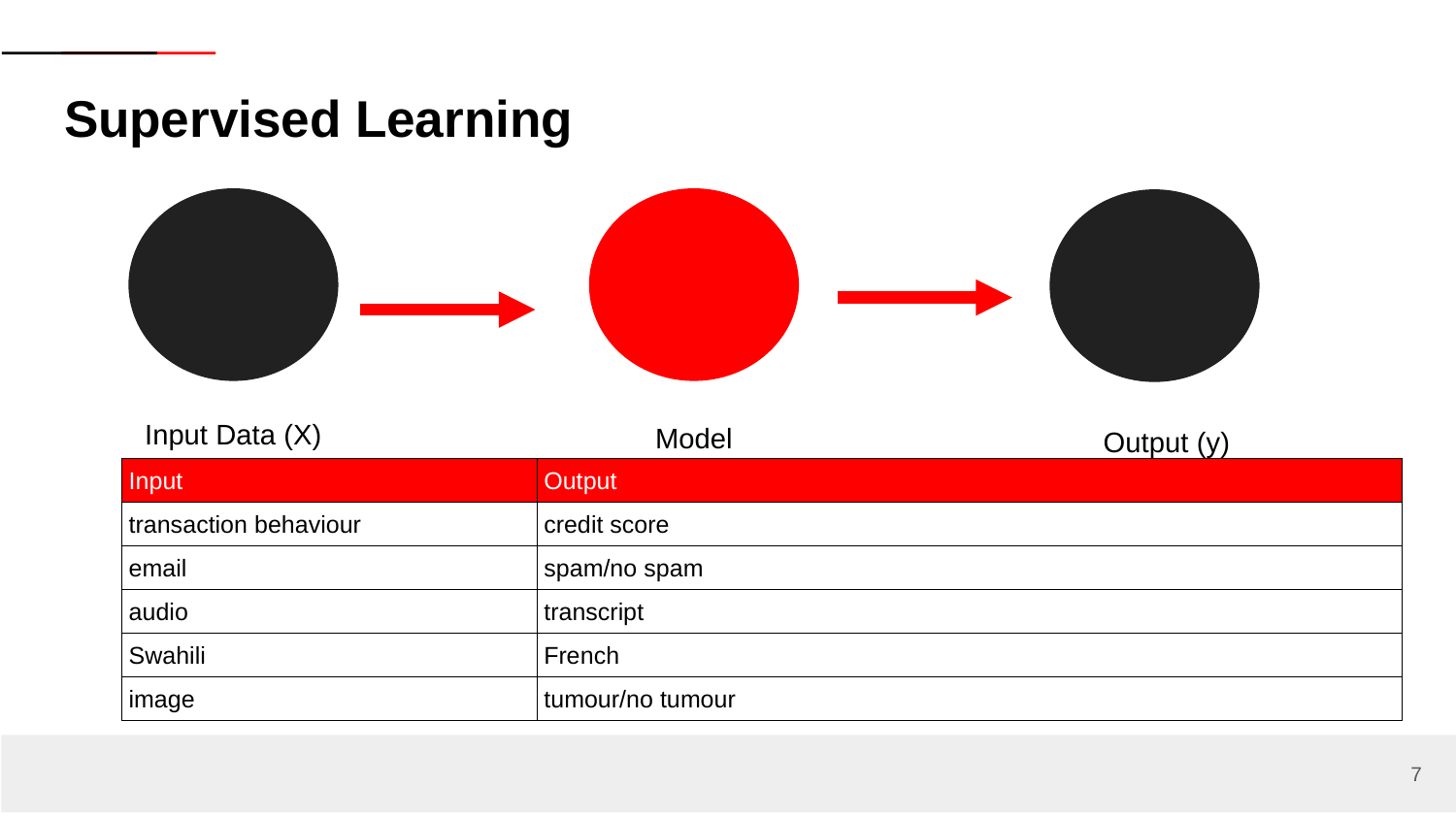

# Supervised Learning

Input Data (X)
Model
Output (y)
| Input | Output |
| --- | --- |
| transaction behaviour | credit score |
| email | spam/no spam |
| audio | transcript |
| Swahili | French |
| image | tumour/no tumour |
7